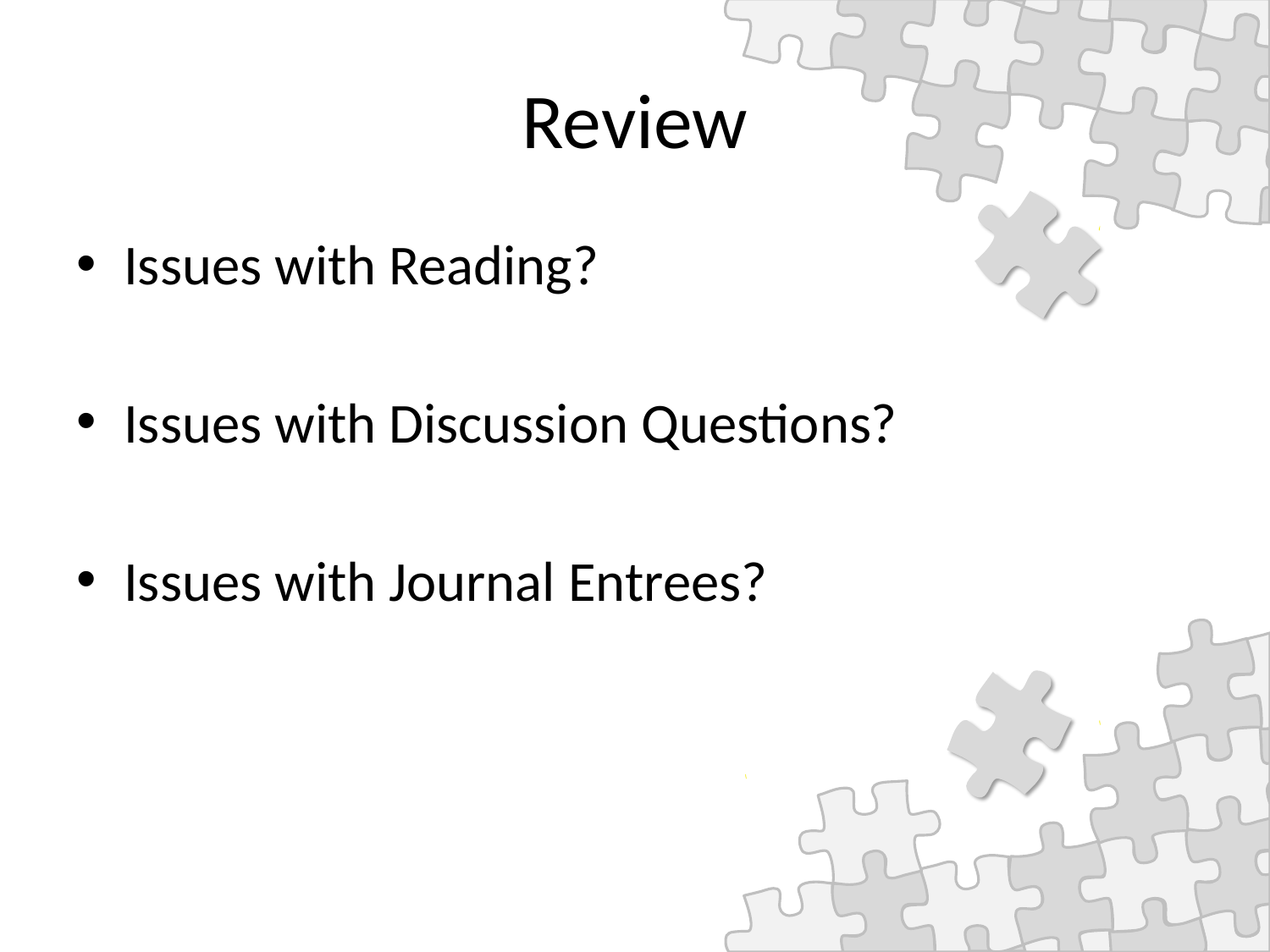

# Review
Issues with Reading?

Issues with Discussion Questions?

Issues with Journal Entrees?